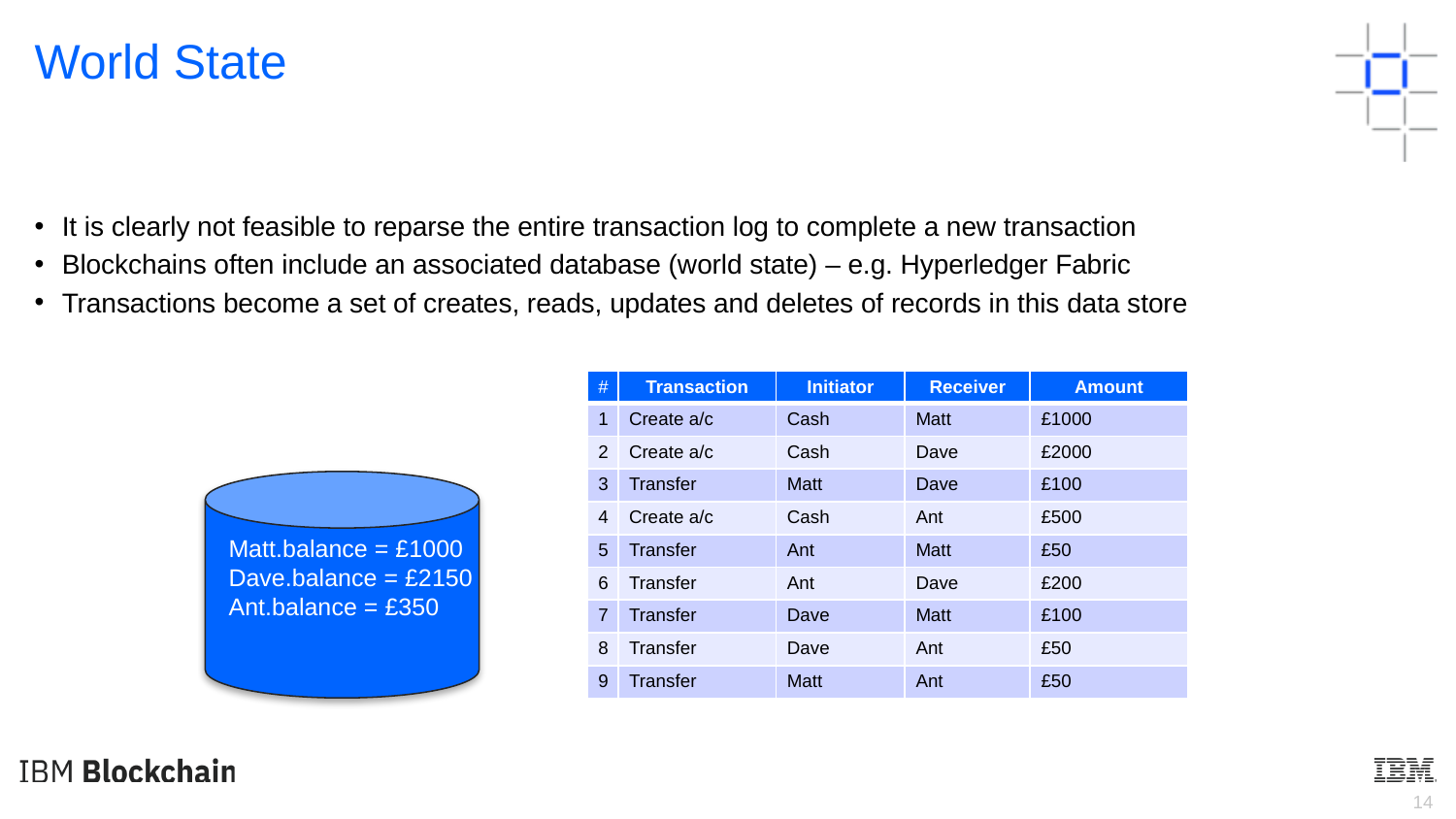

World State
It is clearly not feasible to reparse the entire transaction log to complete a new transaction
Blockchains often include an associated database (world state) – e.g. Hyperledger Fabric
Transactions become a set of creates, reads, updates and deletes of records in this data store

| # | Transaction | Initiator | Receiver | Amount |
| --- | --- | --- | --- | --- |
| 1 | Create a/c | Cash | Matt | £1000 |
| 2 | Create a/c | Cash | Dave | £2000 |
| 3 | Transfer | Matt | Dave | £100 |
| 4 | Create a/c | Cash | Ant | £500 |
| 5 | Transfer | Ant | Matt | £50 |
| 6 | Transfer | Ant | Dave | £200 |
| 7 | Transfer | Dave | Matt | £100 |
| 8 | Transfer | Dave | Ant | £50 |
| 9 | Transfer | Matt | Ant | £50 |

Matt.balance = £1000
Dave.balance = £2150
Ant.balance = £350